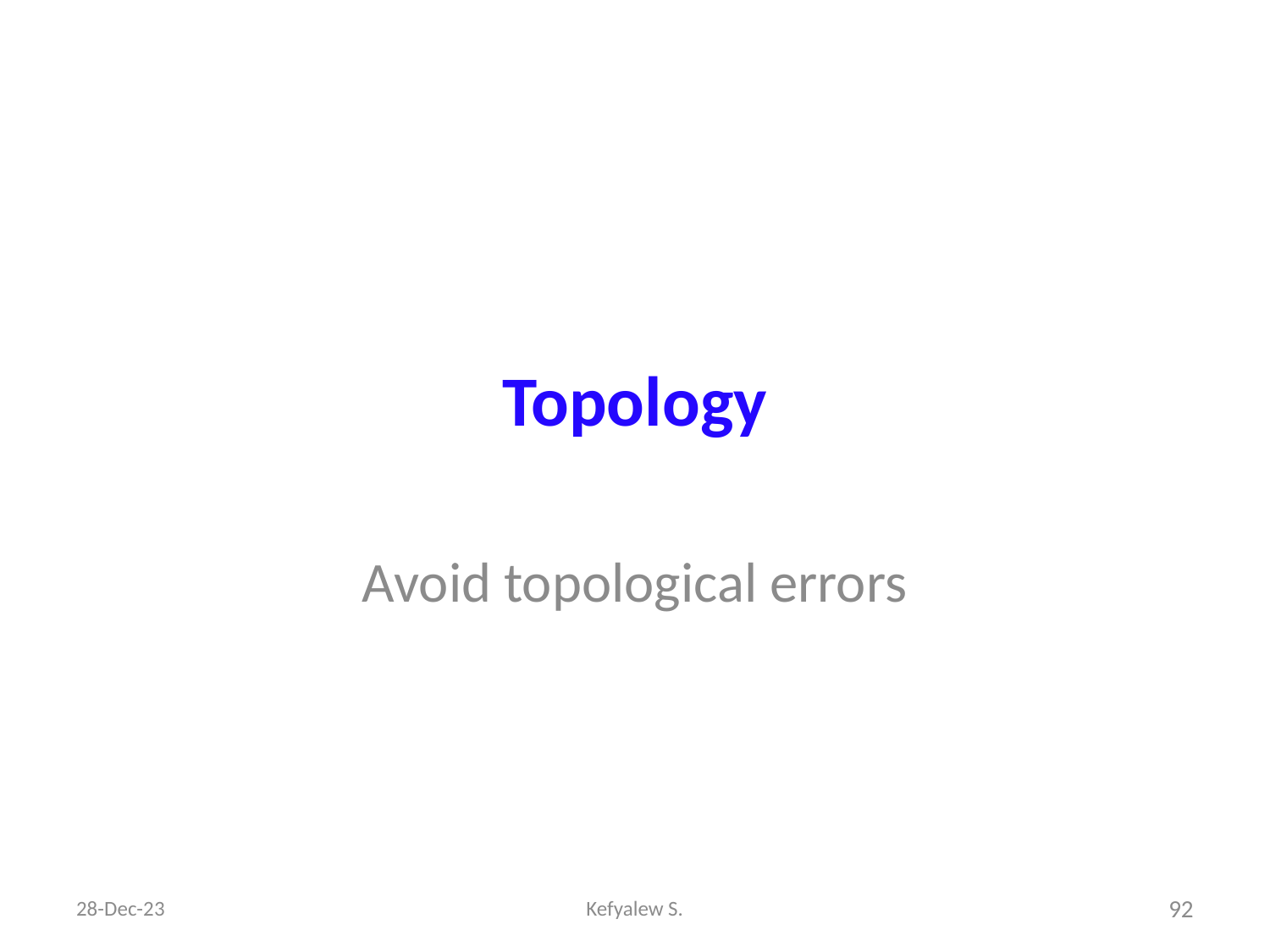

# Topology
Avoid topological errors
28-Dec-23
Kefyalew S.
92